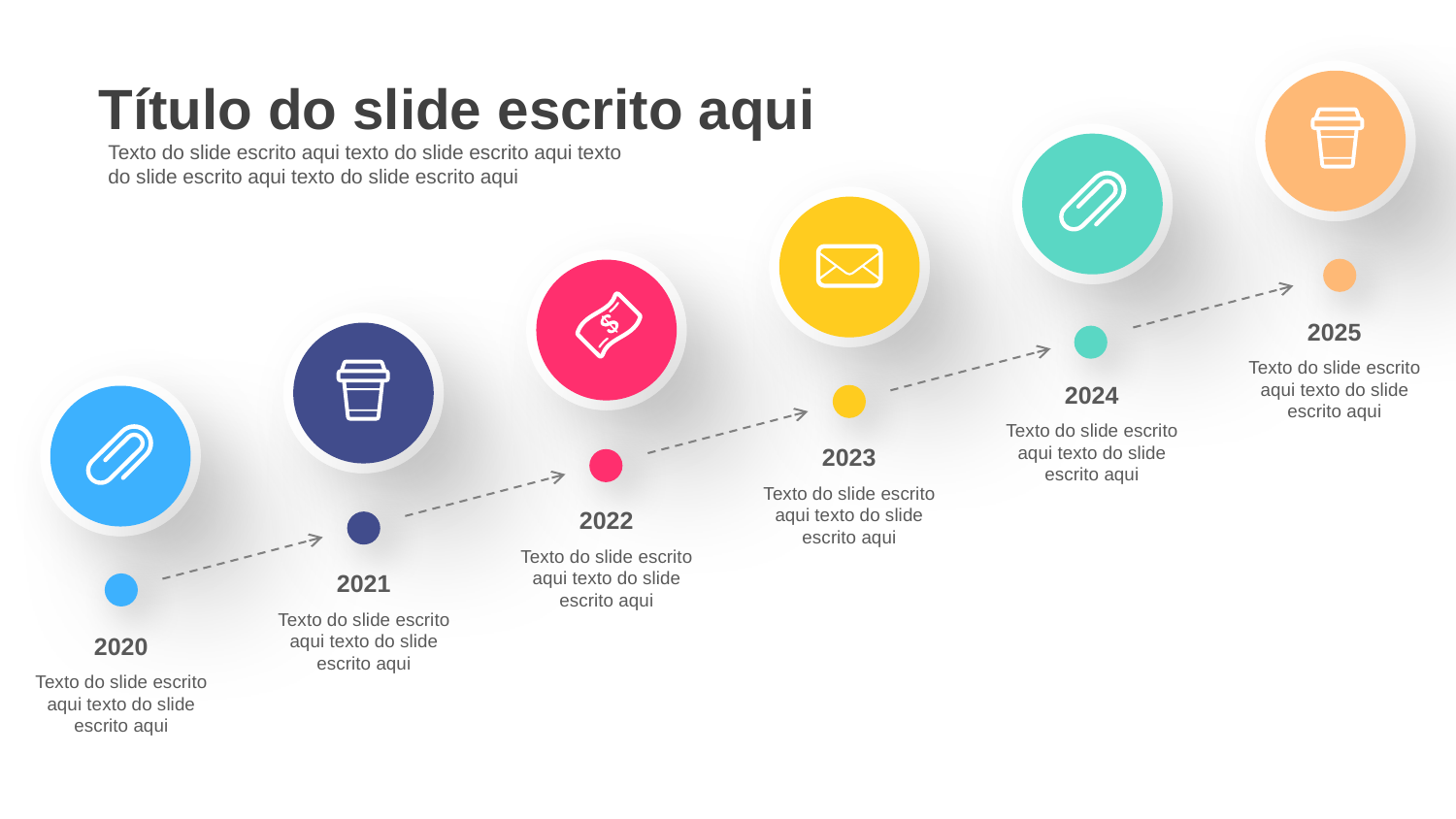

Título do slide escrito aqui

Texto do slide escrito aqui texto do slide escrito aqui texto do slide escrito aqui texto do slide escrito aqui

2025

Texto do slide escrito aqui texto do slide escrito aqui

2024

Texto do slide escrito aqui texto do slide escrito aqui
2023

Texto do slide escrito aqui texto do slide escrito aqui
2022

Texto do slide escrito aqui texto do slide escrito aqui
2021

Texto do slide escrito aqui texto do slide escrito aqui
2020
Texto do slide escrito aqui texto do slide escrito aqui